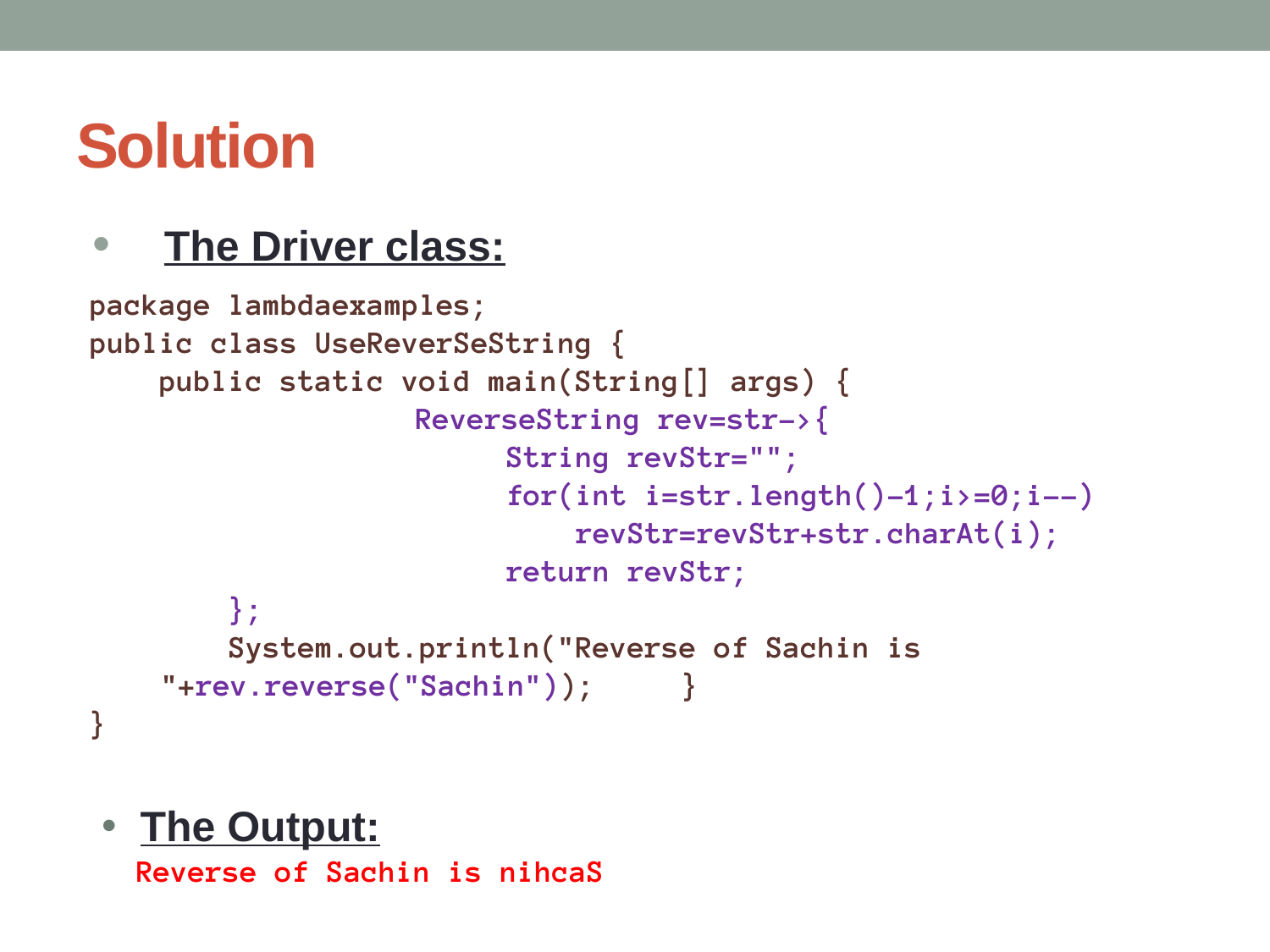

# Solution
The Driver class:

package lambdaexamples;
public class UseReverSeString {
    public static void main(String[] args) {
 			ReverseString rev=str->{
                        String revStr="";
                        for(int i=str.length()-1;i>=0;i--)
                            revStr=revStr+str.charAt(i);
                        return revStr;
        };
        System.out.println("Reverse of Sachin is "+rev.reverse("Sachin"));     }
}
  The Output:
  Reverse of Sachin is nihcaS